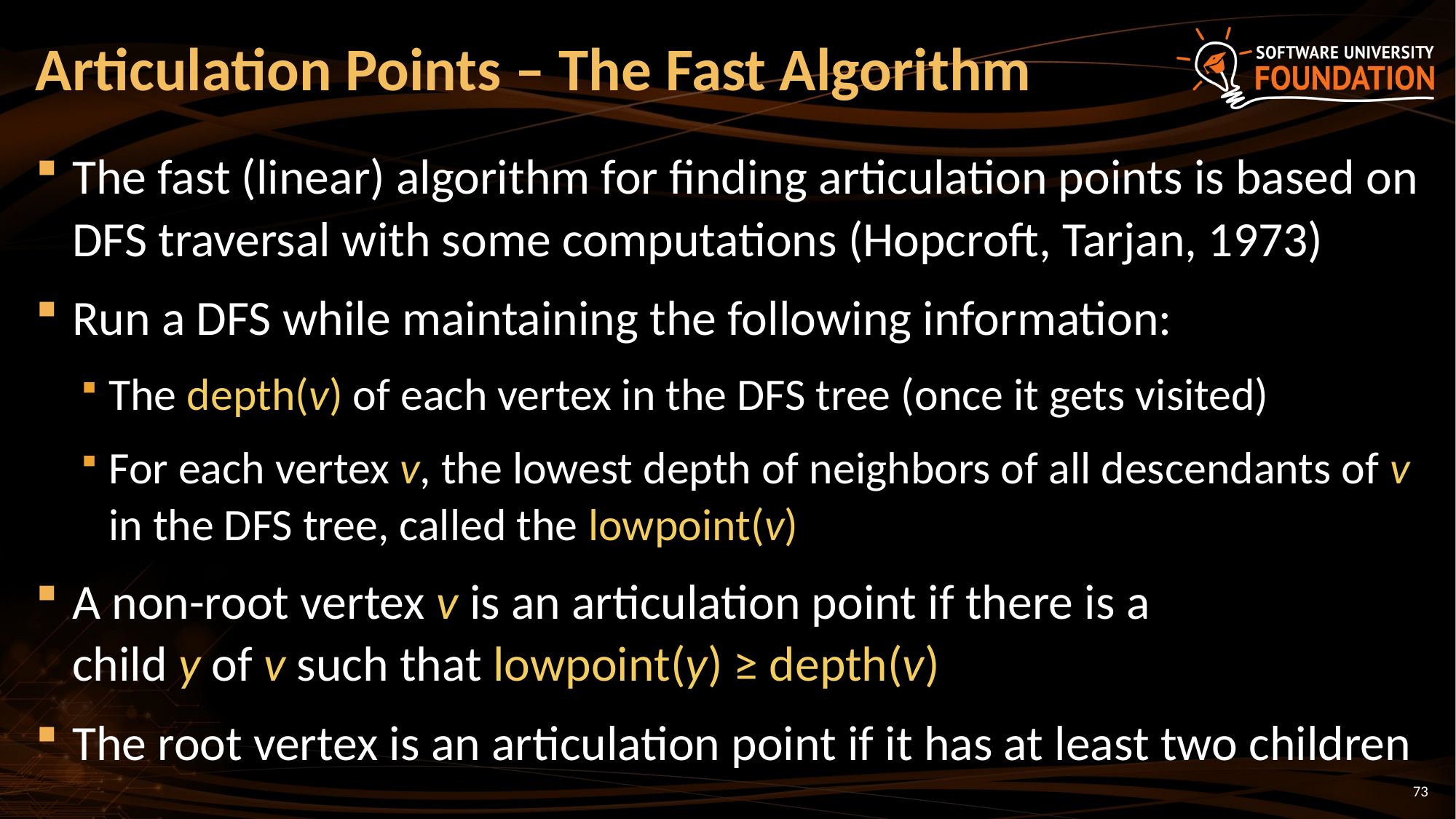

# Articulation Points – The Fast Algorithm
The fast (linear) algorithm for finding articulation points is based on DFS traversal with some computations (Hopcroft, Tarjan, 1973)
Run a DFS while maintaining the following information:
The depth(v) of each vertex in the DFS tree (once it gets visited)
For each vertex v, the lowest depth of neighbors of all descendants of v in the DFS tree, called the lowpoint(v)
A non-root vertex v is an articulation point if there is a child y of v such that lowpoint(y) ≥ depth(v)
The root vertex is an articulation point if it has at least two children
73